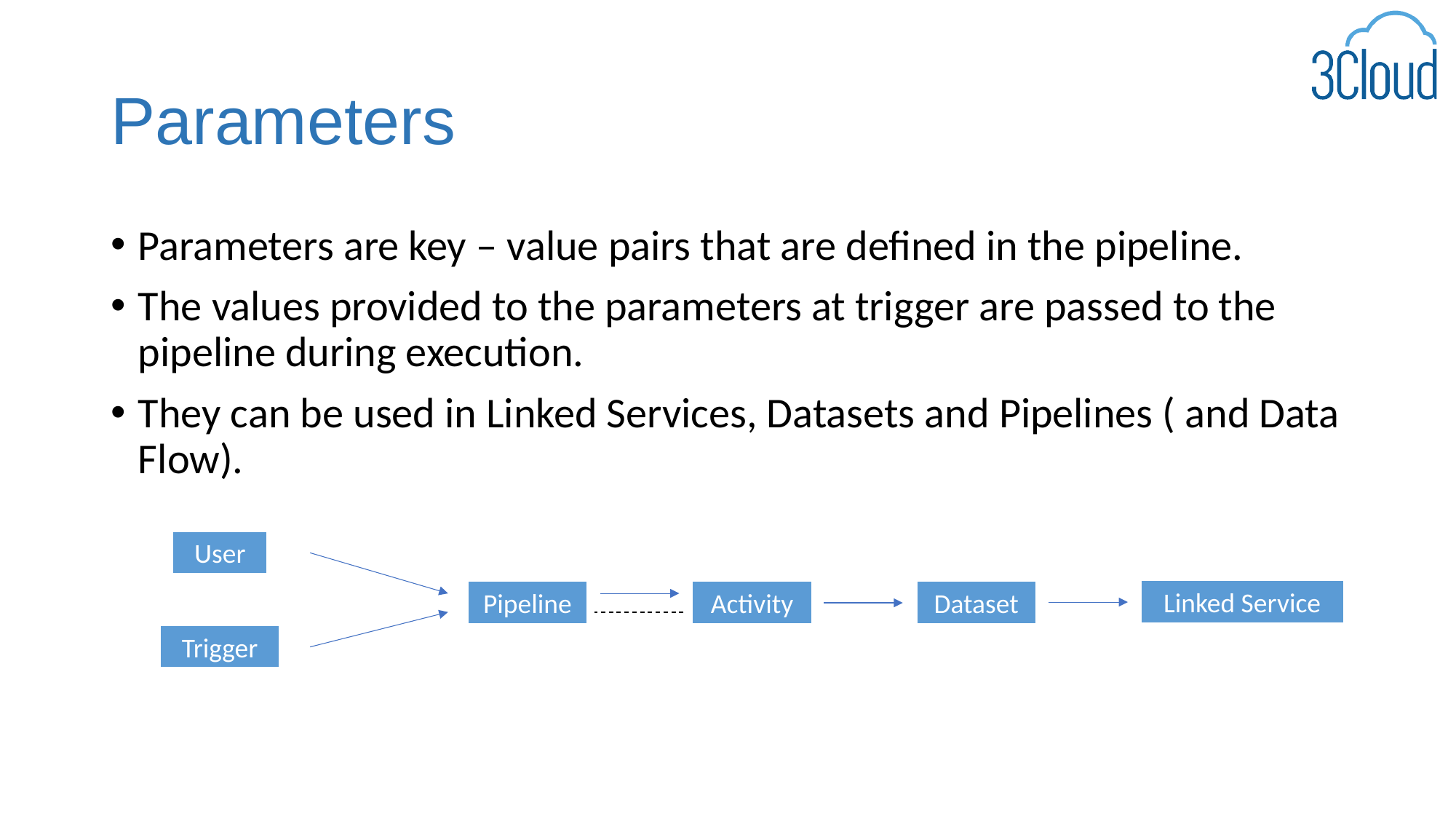

# Parameters
Parameters are key – value pairs that are defined in the pipeline.
The values provided to the parameters at trigger are passed to the pipeline during execution.
They can be used in Linked Services, Datasets and Pipelines ( and Data Flow).
User
Linked Service
Pipeline
Activity
Dataset
Trigger